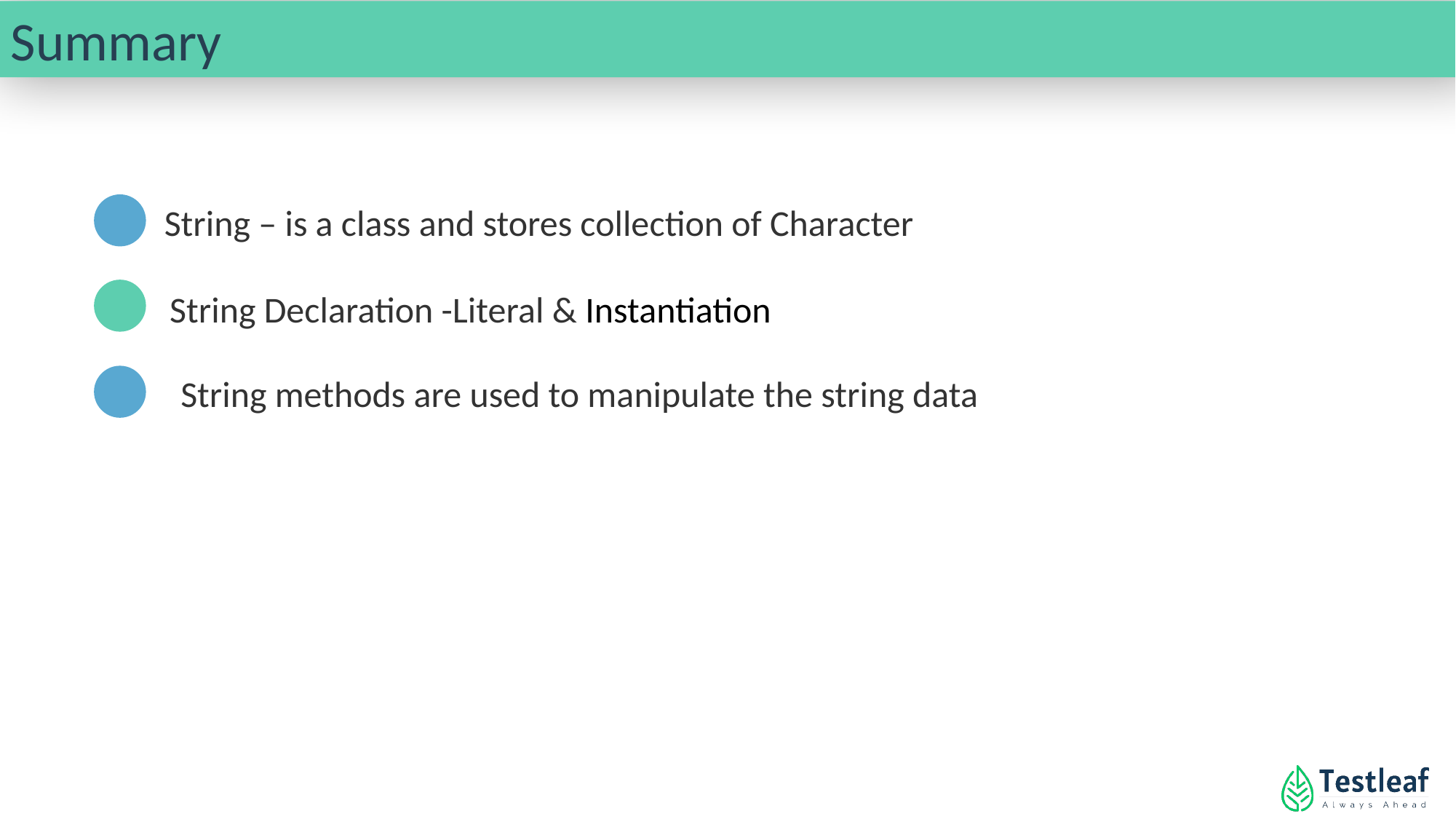

Summary

String – is a class and stores collection of Character

String Declaration -Literal & Instantiation

String methods are used to manipulate the string data